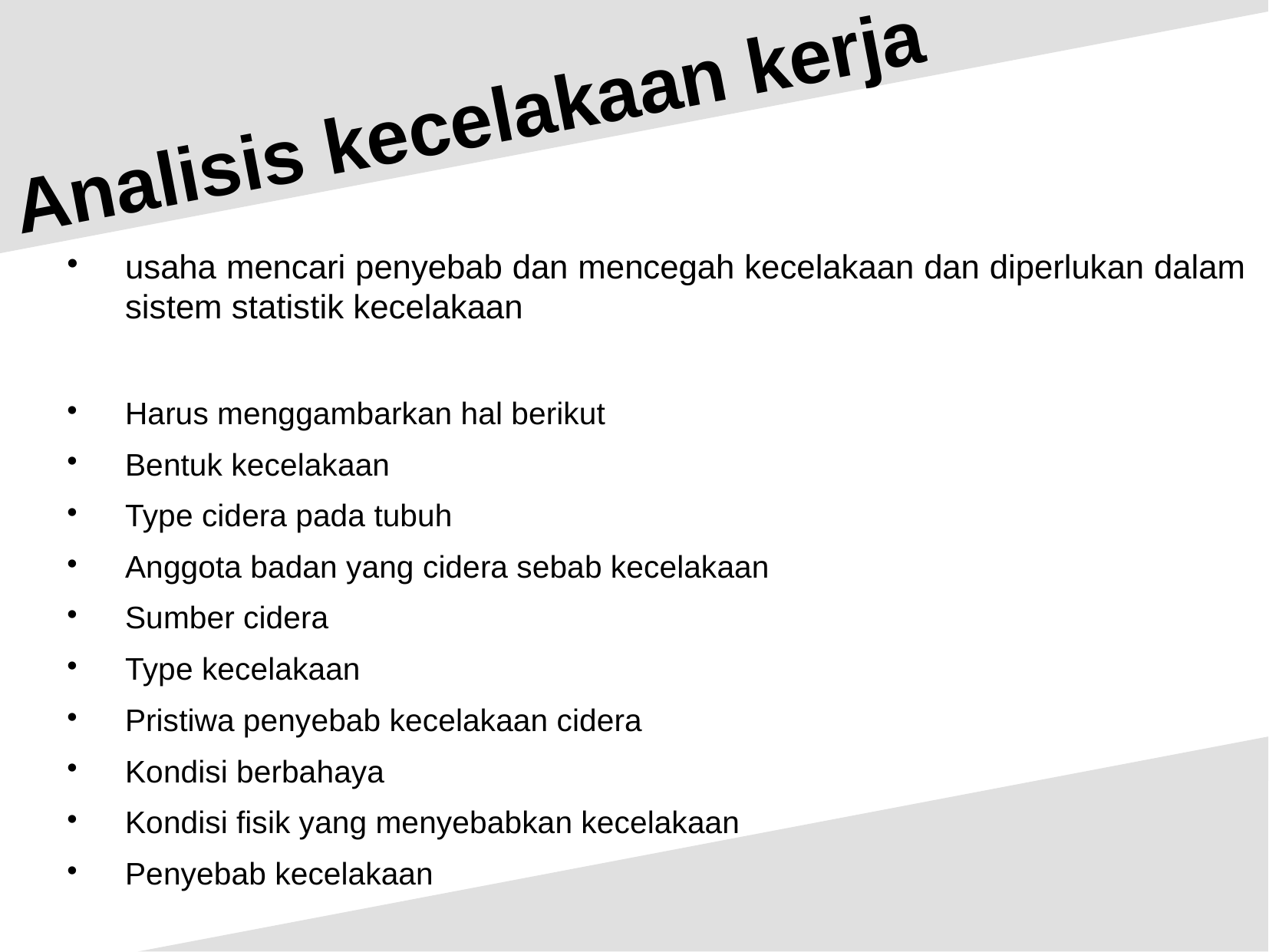

Analisis kecelakaan kerja

usaha mencari penyebab dan mencegah kecelakaan dan diperlukan dalam sistem statistik kecelakaan

Harus menggambarkan hal berikut
Bentuk kecelakaan
Type cidera pada tubuh
Anggota badan yang cidera sebab kecelakaan
Sumber cidera
Type kecelakaan
Pristiwa penyebab kecelakaan cidera
Kondisi berbahaya
Kondisi fisik yang menyebabkan kecelakaan
Penyebab kecelakaan